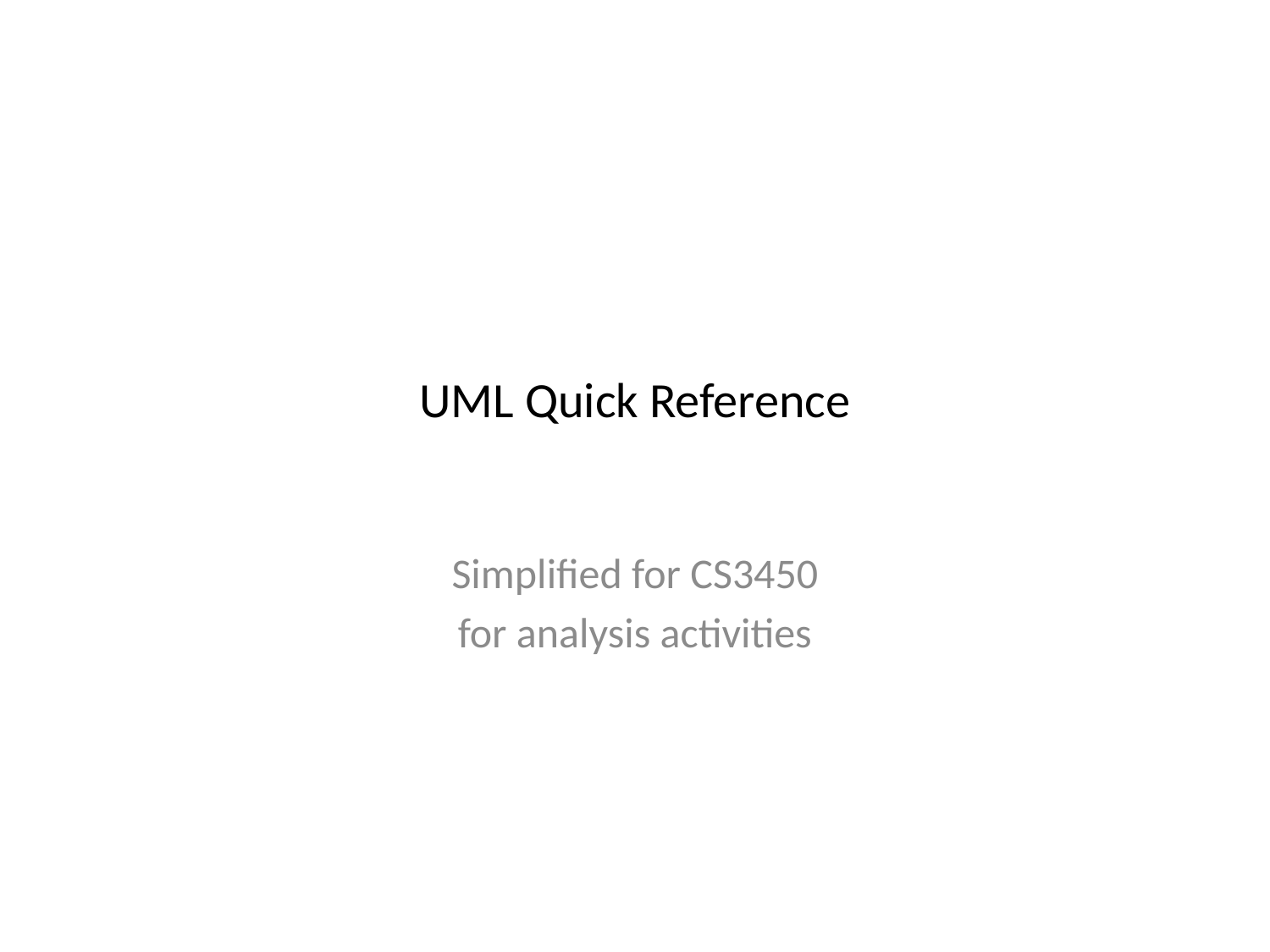

# UML Quick Reference
Simplified for CS3450
for analysis activities